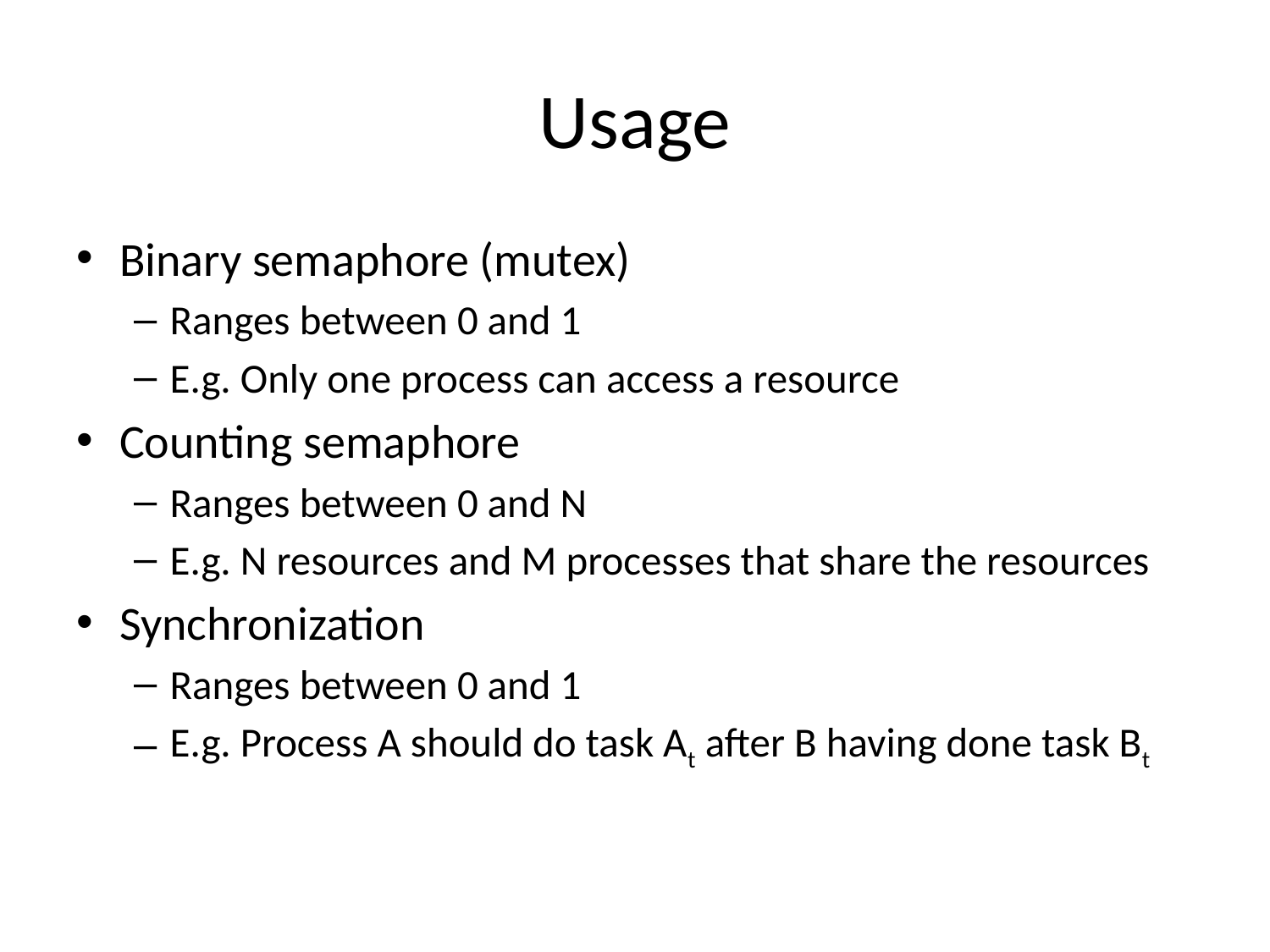

# Usage
Binary semaphore (mutex)
Ranges between 0 and 1
E.g. Only one process can access a resource
Counting semaphore
Ranges between 0 and N
E.g. N resources and M processes that share the resources
Synchronization
Ranges between 0 and 1
E.g. Process A should do task At after B having done task Bt